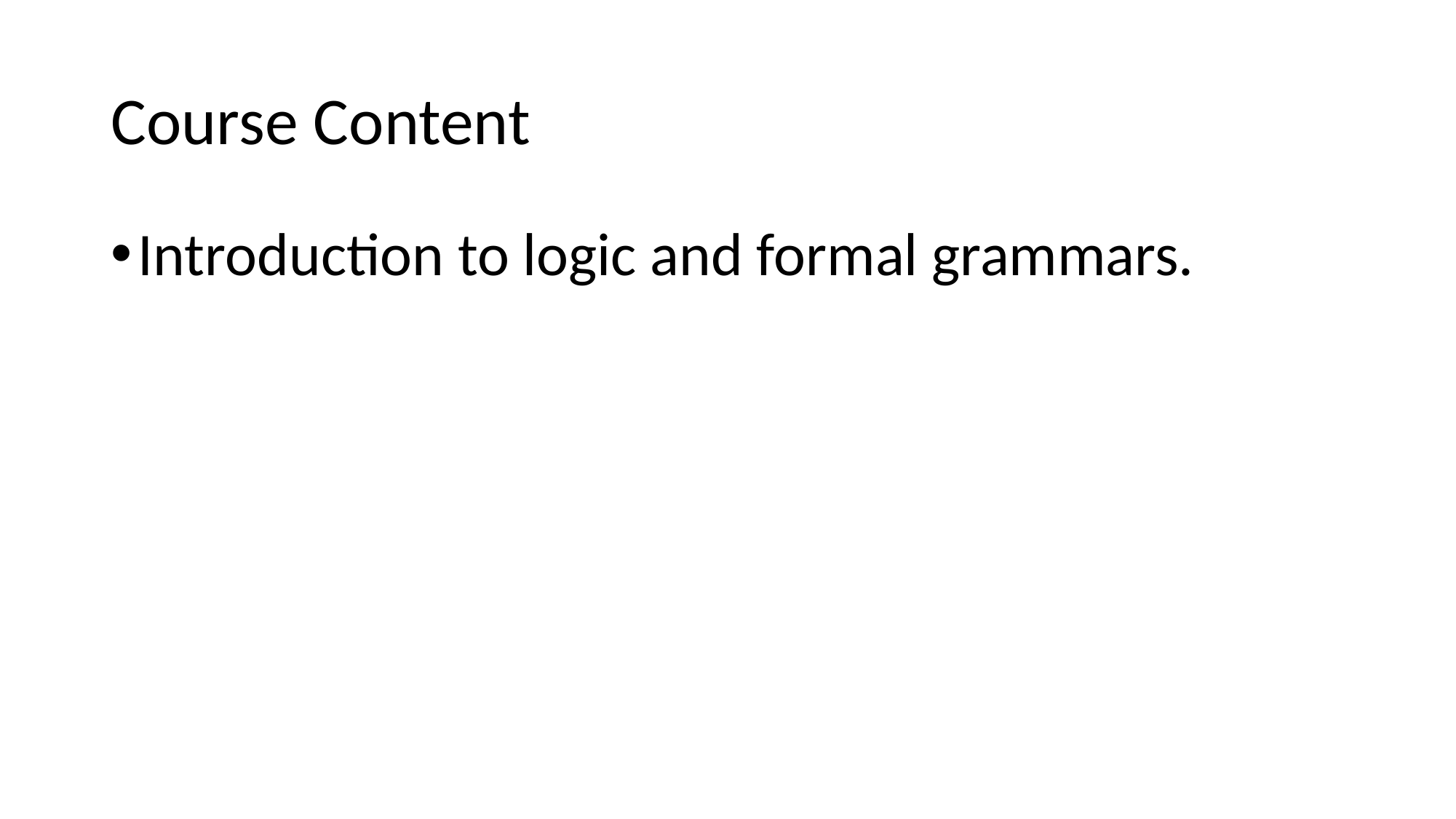

# Course Content
Introduction to logic and formal grammars.